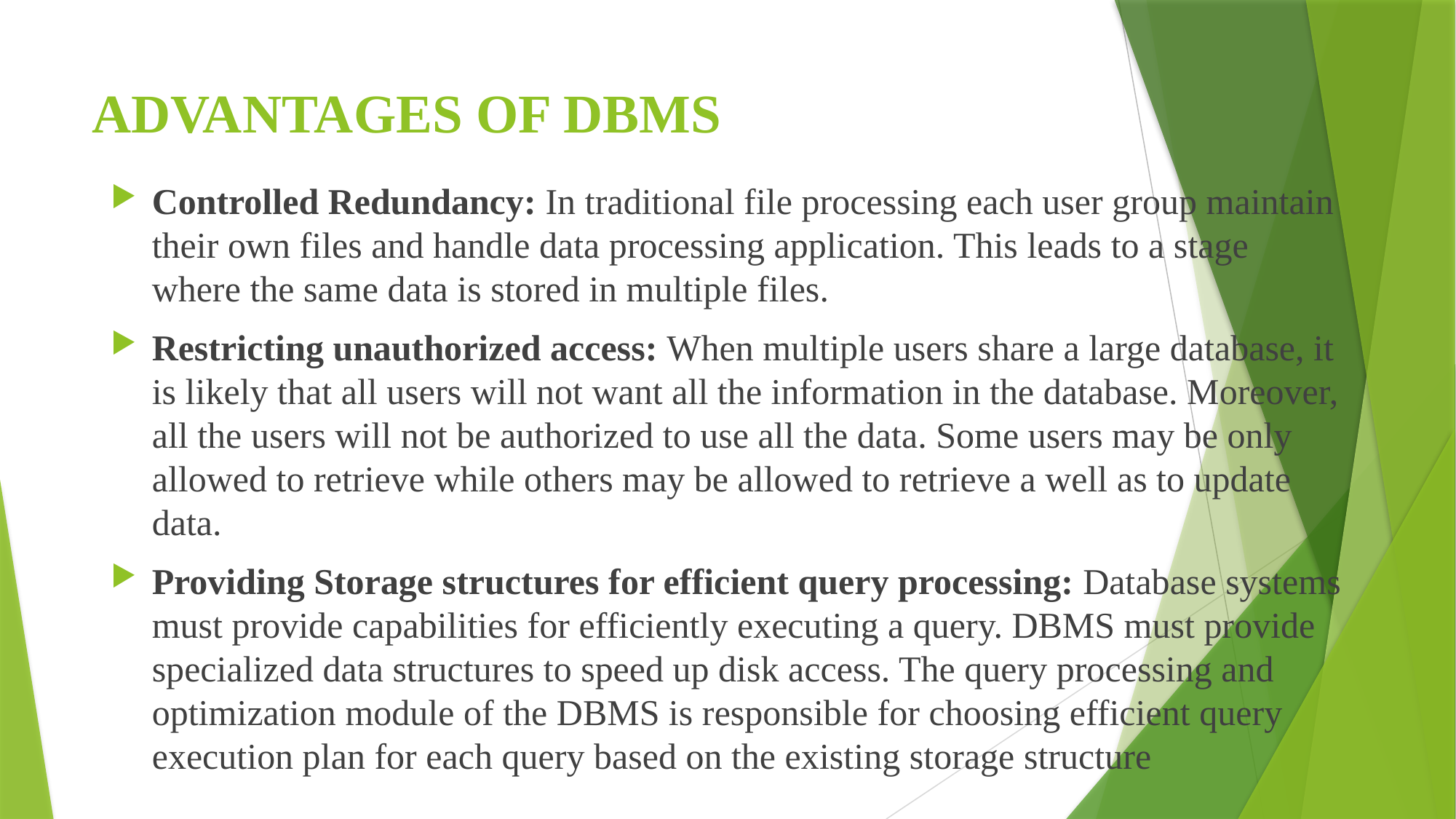

# ADVANTAGES OF DBMS
Controlled Redundancy: In traditional file processing each user group maintain their own files and handle data processing application. This leads to a stage where the same data is stored in multiple files.
Restricting unauthorized access: When multiple users share a large database, it is likely that all users will not want all the information in the database. Moreover, all the users will not be authorized to use all the data. Some users may be only allowed to retrieve while others may be allowed to retrieve a well as to update data.
Providing Storage structures for efficient query processing: Database systems must provide capabilities for efficiently executing a query. DBMS must provide specialized data structures to speed up disk access. The query processing and optimization module of the DBMS is responsible for choosing efficient query execution plan for each query based on the existing storage structure